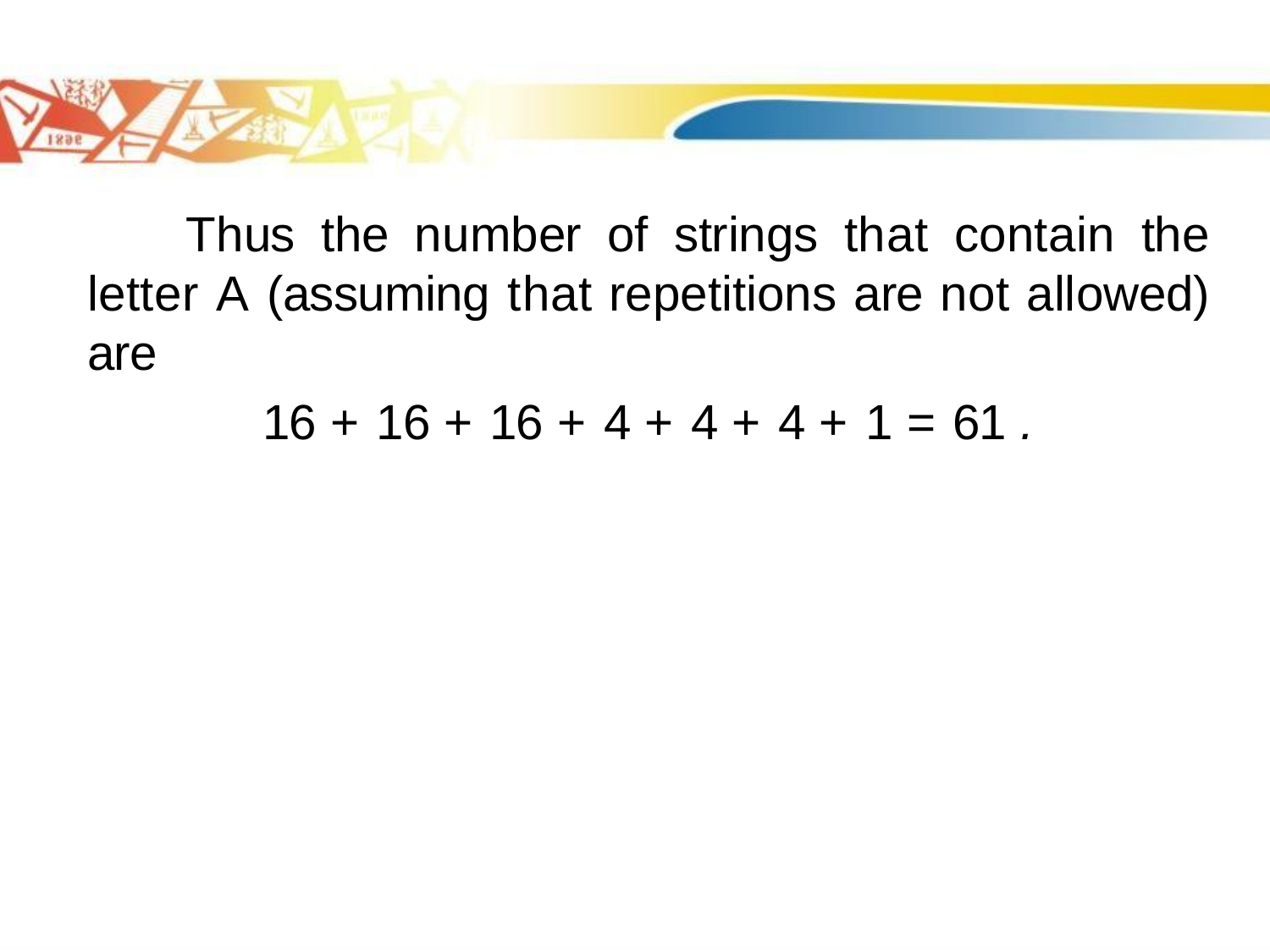

Thus the number of strings that contain the letter A (assuming that repetitions are not allowed) are
16 + 16 + 16 + 4 + 4 + 4 + 1 = 61 .